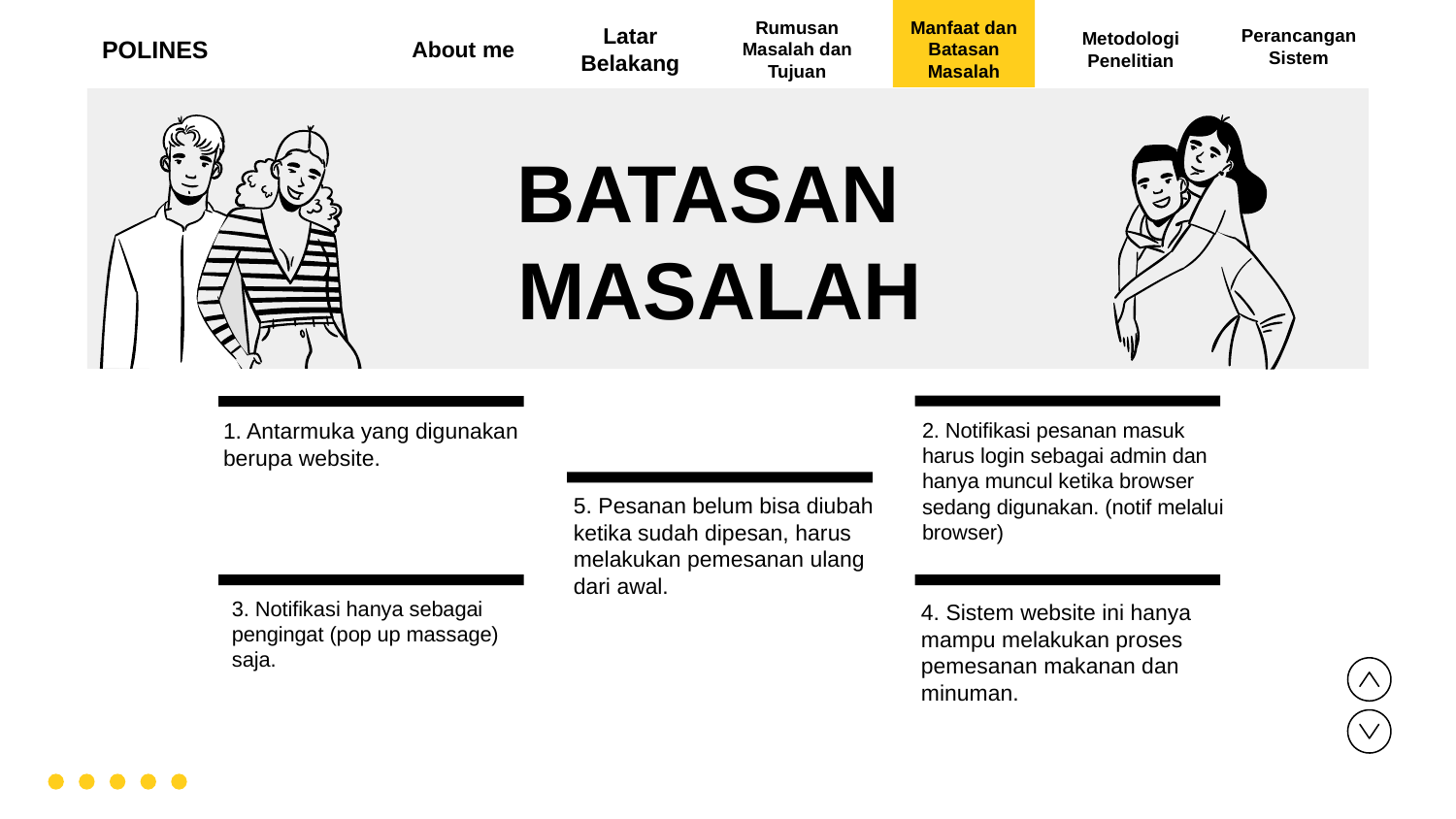

Perancangan Sistem
POLINES
About me
Latar Belakang
Rumusan Masalah dan Tujuan
Manfaat dan Batasan Masalah
Metodologi Penelitian

# BATASAN MASALAH

2. Notifikasi pesanan masuk harus login sebagai admin dan hanya muncul ketika browser sedang digunakan. (notif melalui browser)
1. Antarmuka yang digunakan berupa website.

5. Pesanan belum bisa diubah ketika sudah dipesan, harus melakukan pemesanan ulang dari awal.

3. Notifikasi hanya sebagai pengingat (pop up massage) saja.
4. Sistem website ini hanya mampu melakukan proses pemesanan makanan dan minuman.